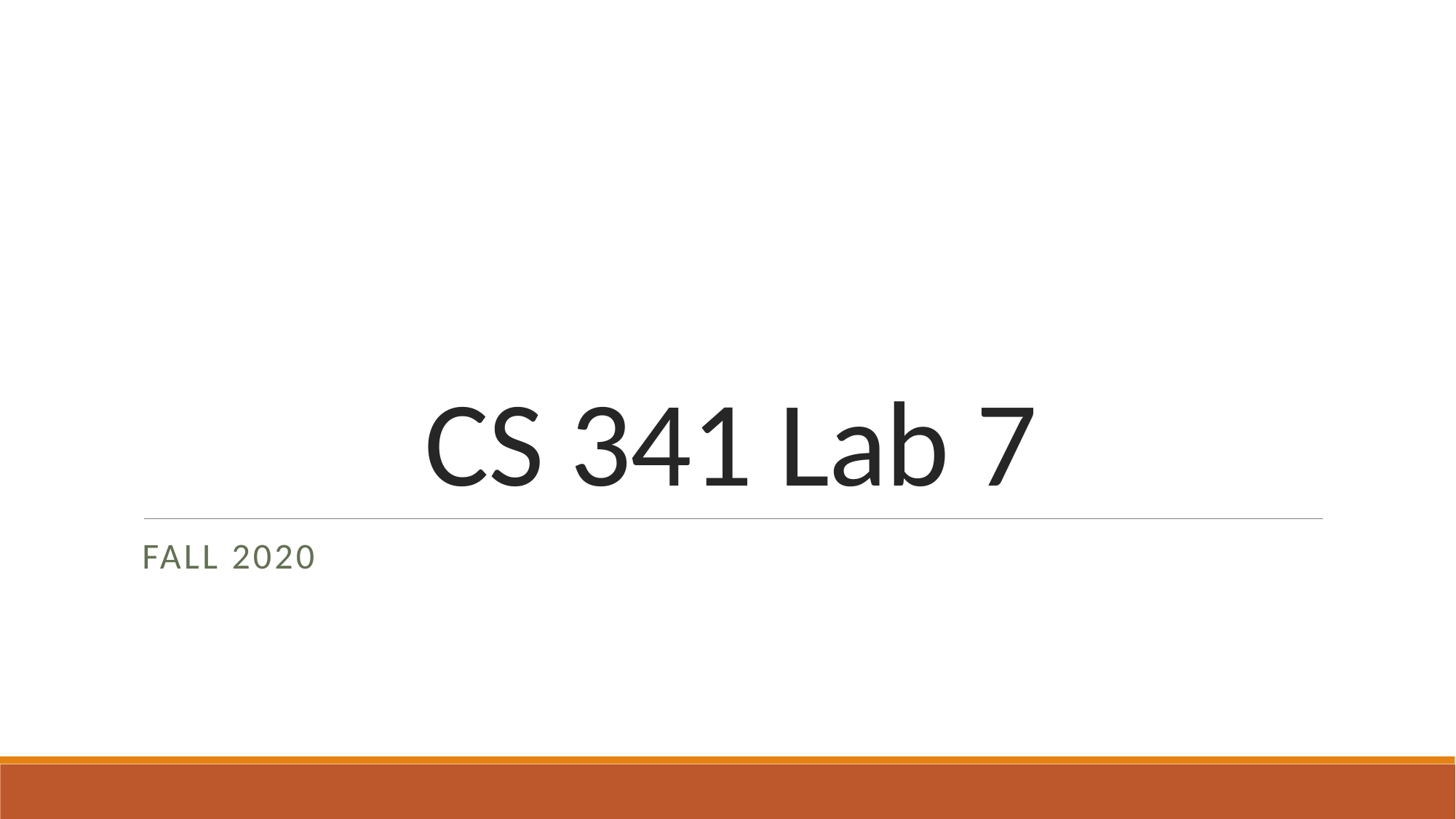

# CS 341 Lab 7
Fall 2020